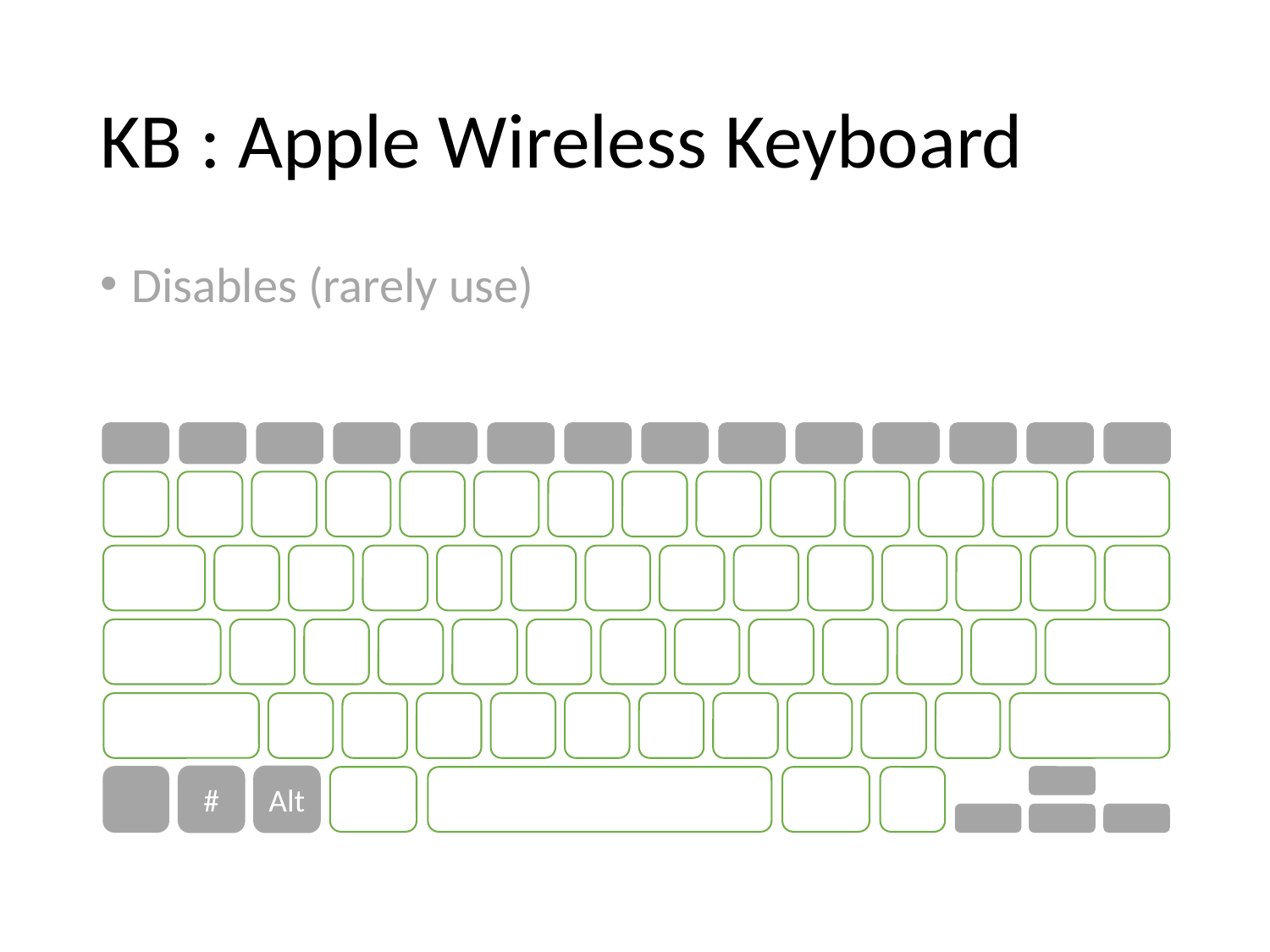

# KB : Apple Wireless Keyboard
Disables (rarely use)

#
Alt